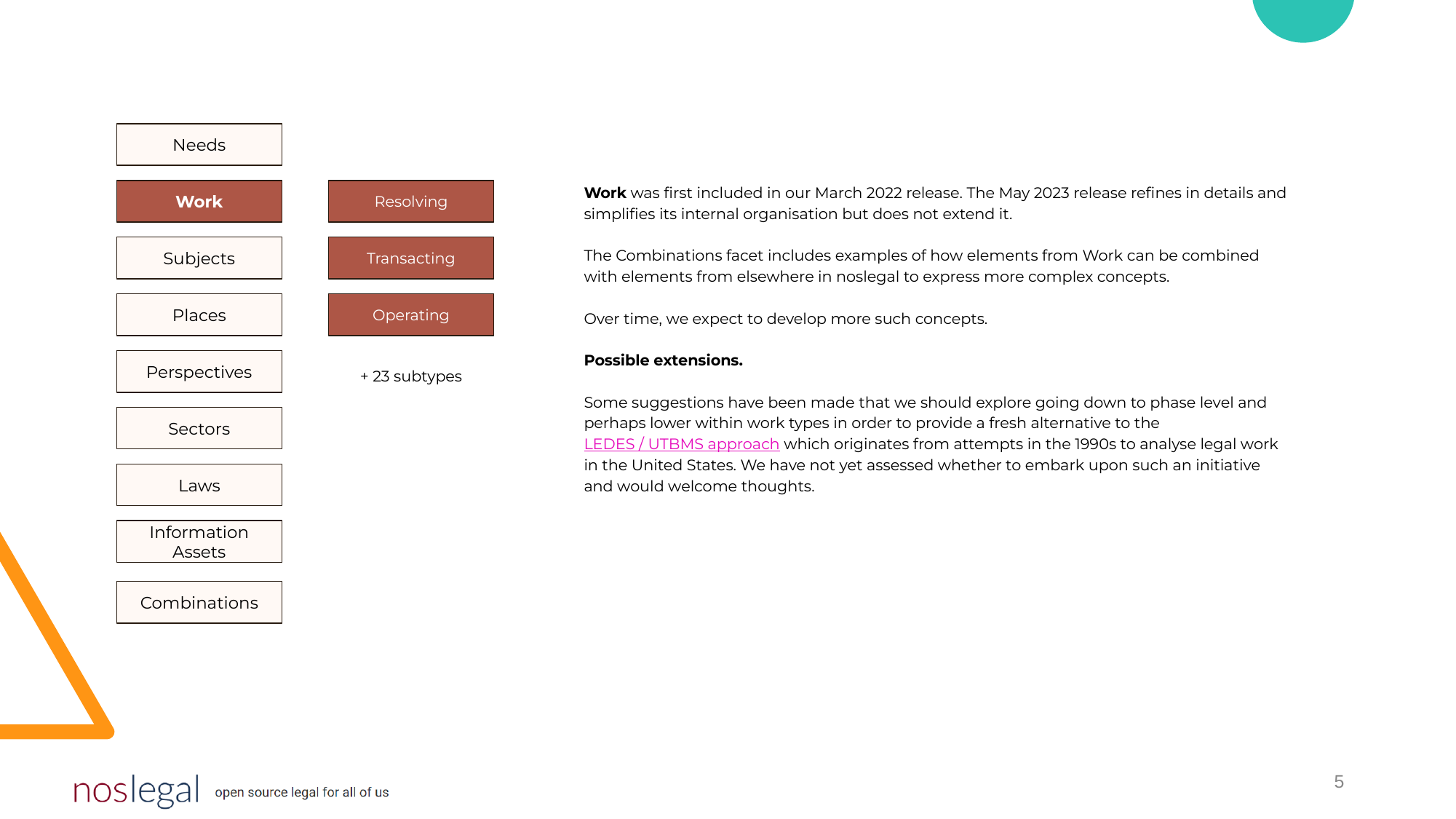

Needs
Work was first included in our March 2022 release. The May 2023 release refines in details and simplifies its internal organisation but does not extend it.

The Combinations facet includes examples of how elements from Work can be combined with elements from elsewhere in noslegal to express more complex concepts.

Over time, we expect to develop more such concepts.

Possible extensions.

Some suggestions have been made that we should explore going down to phase level and perhaps lower within work types in order to provide a fresh alternative to the LEDES / UTBMS approach which originates from attempts in the 1990s to analyse legal work in the United States. We have not yet assessed whether to embark upon such an initiative and would welcome thoughts.

Work
Resolving
Subjects
Transacting
Places
Operating
Perspectives
+ 23 subtypes
Sectors
Laws
Information Assets
Combinations
5